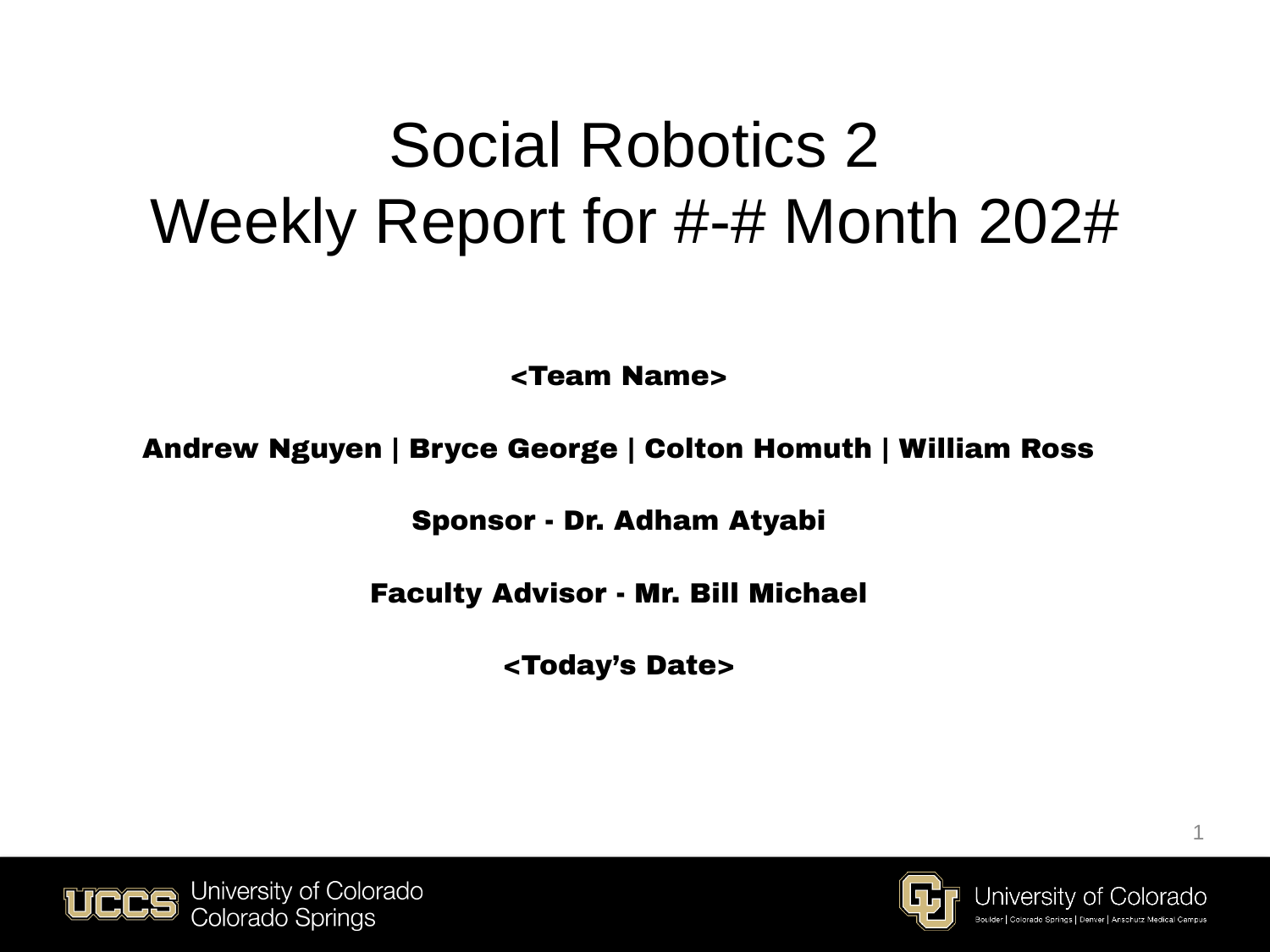

Social Robotics 2
Weekly Report for #-# Month 202#
<Team Name>
Andrew Nguyen | Bryce George | Colton Homuth | William Ross
Sponsor - Dr. Adham Atyabi
Faculty Advisor - Mr. Bill Michael
<Today’s Date>
1